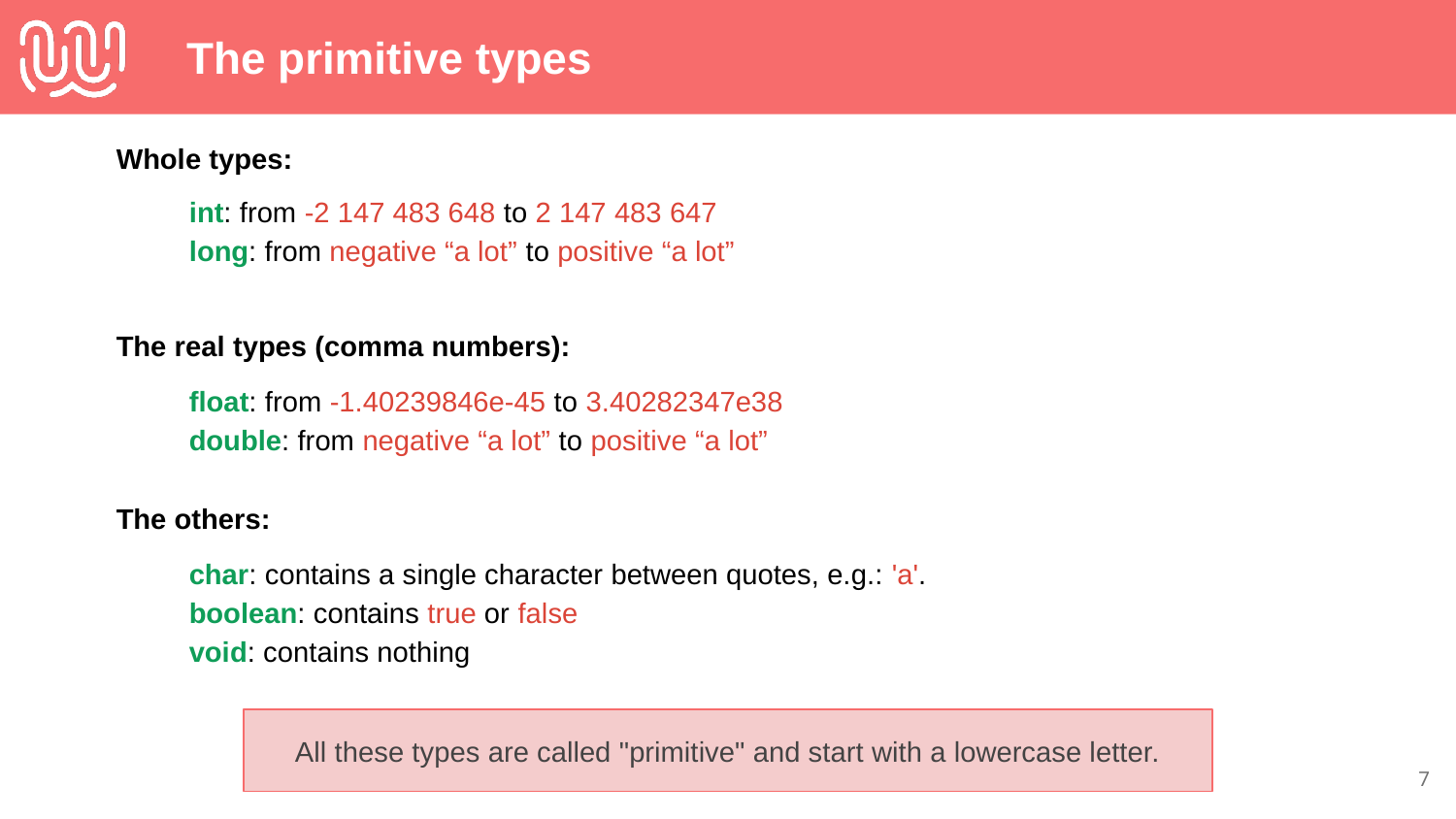

# The primitive types
Whole types:
int: from -2 147 483 648 to 2 147 483 647
long: from negative “a lot” to positive “a lot”

The real types (comma numbers):
float: from -1.40239846e-45 to 3.40282347e38
double: from negative “a lot” to positive “a lot”

The others:

char: contains a single character between quotes, e.g.: 'a'.
boolean: contains true or false
void: contains nothing
All these types are called "primitive" and start with a lowercase letter.
7